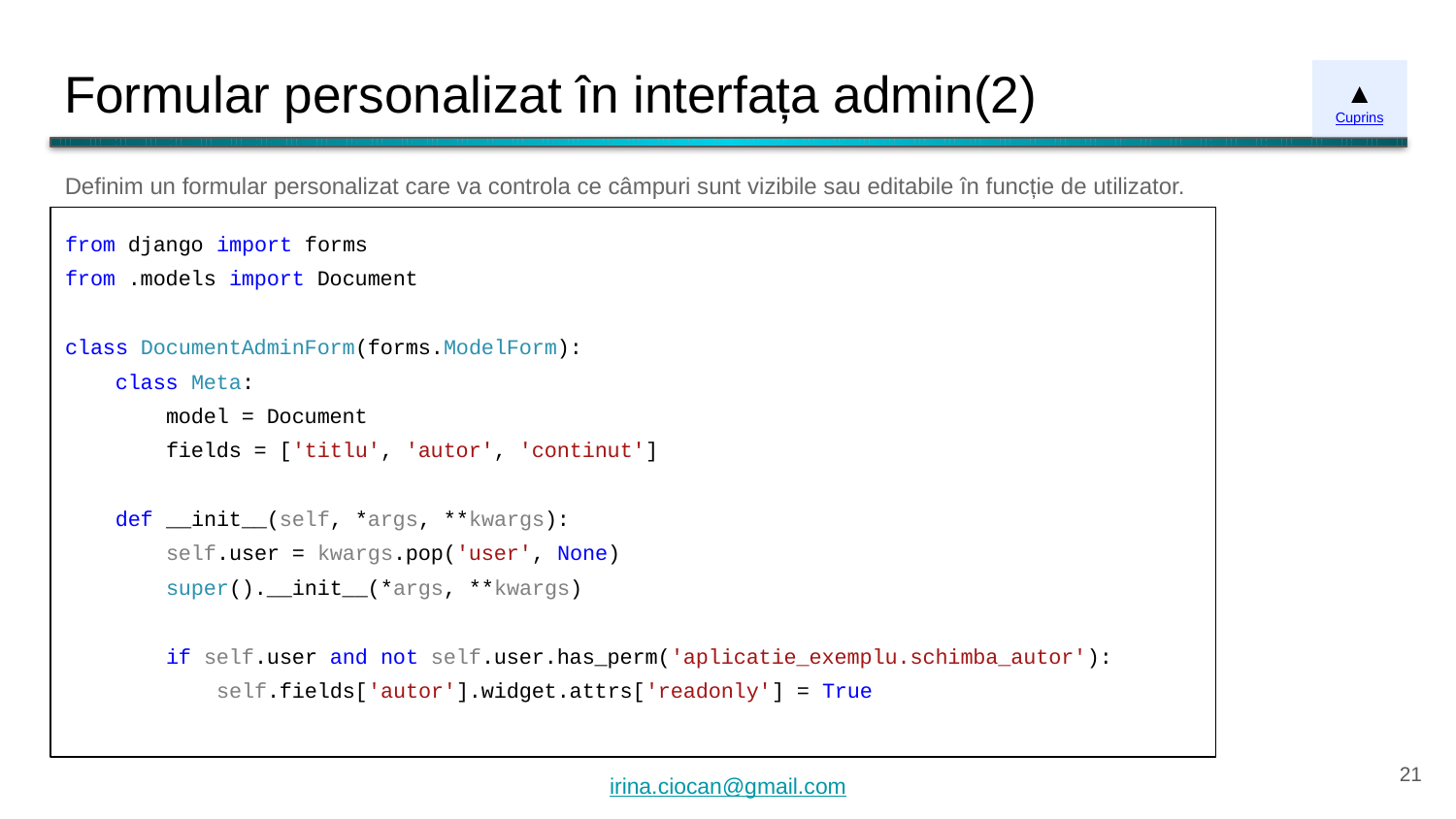

# Formular personalizat în interfața admin(2)
▲
Cuprins

Definim un formular personalizat care va controla ce câmpuri sunt vizibile sau editabile în funcție de utilizator.
from django import forms
from .models import Document

class DocumentAdminForm(forms.ModelForm):
    class Meta:
        model = Document
        fields = ['titlu', 'autor', 'continut']

    def __init__(self, *args, **kwargs):
        self.user = kwargs.pop('user', None)
        super().__init__(*args, **kwargs)

        if self.user and not self.user.has_perm('aplicatie_exemplu.schimba_autor'):
            self.fields['autor'].widget.attrs['readonly'] = True

21
irina.ciocan@gmail.com